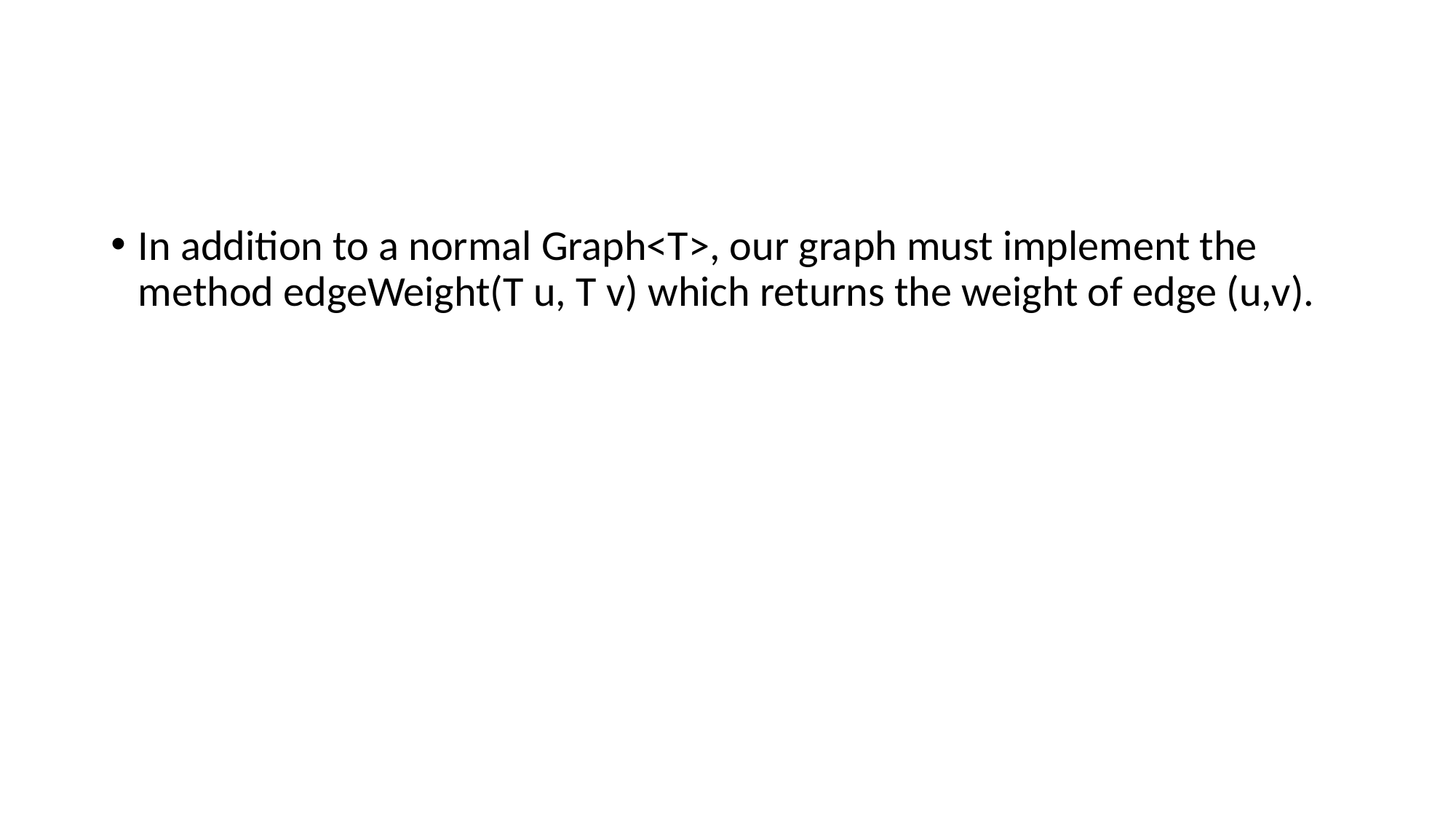

#
In addition to a normal Graph<T>, our graph must implement the method edgeWeight(T u, T v) which returns the weight of edge (u,v).